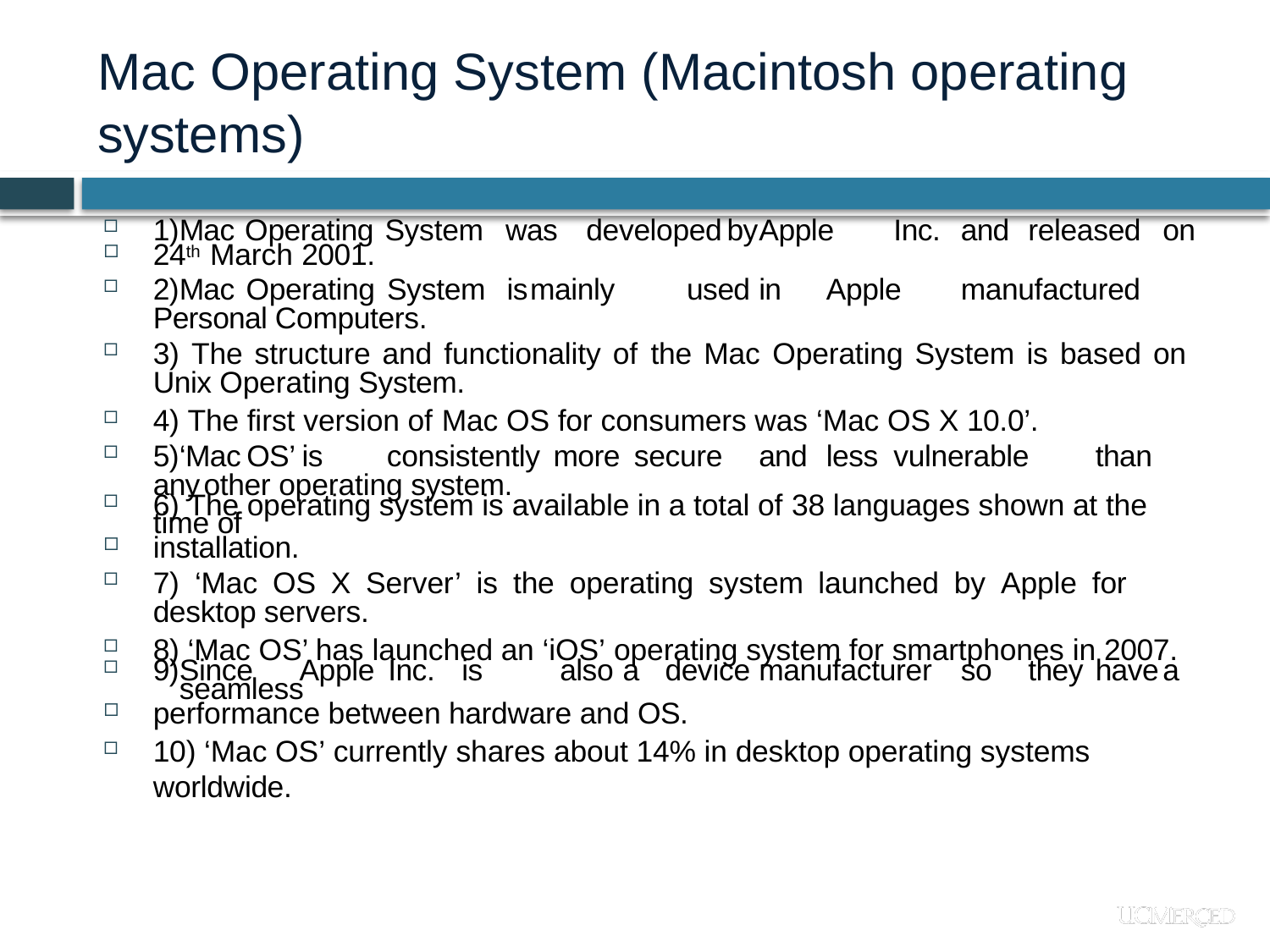

# Mac Operating System (Macintosh operating systems)
1)	Mac	Operating	System	was	developed	by	Apple	Inc.	and	released	on
24th March 2001.
2)	Mac	Operating	System	is	mainly	used	in	Apple	manufactured	Personal Computers.
3) The structure and functionality of the Mac Operating System is based on Unix Operating System.
4) The first version of Mac OS for consumers was ‘Mac OS X 10.0’.
5)	‘Mac	OS’	is	consistently	more	secure	and	less	vulnerable	than	any	other operating system.
6) The operating system is available in a total of 38 languages shown at the time of
installation.
7) ‘Mac OS X Server’ is the operating system launched by Apple for desktop servers.
8) ‘Mac OS’ has launched an ‘iOS’ operating system for smartphones in 2007.
9)	Since	Apple	Inc.	is	also	a	device	manufacturer	so	they	have	a	seamless
performance between hardware and OS.
10) ‘Mac OS’ currently shares about 14% in desktop operating systems worldwide.